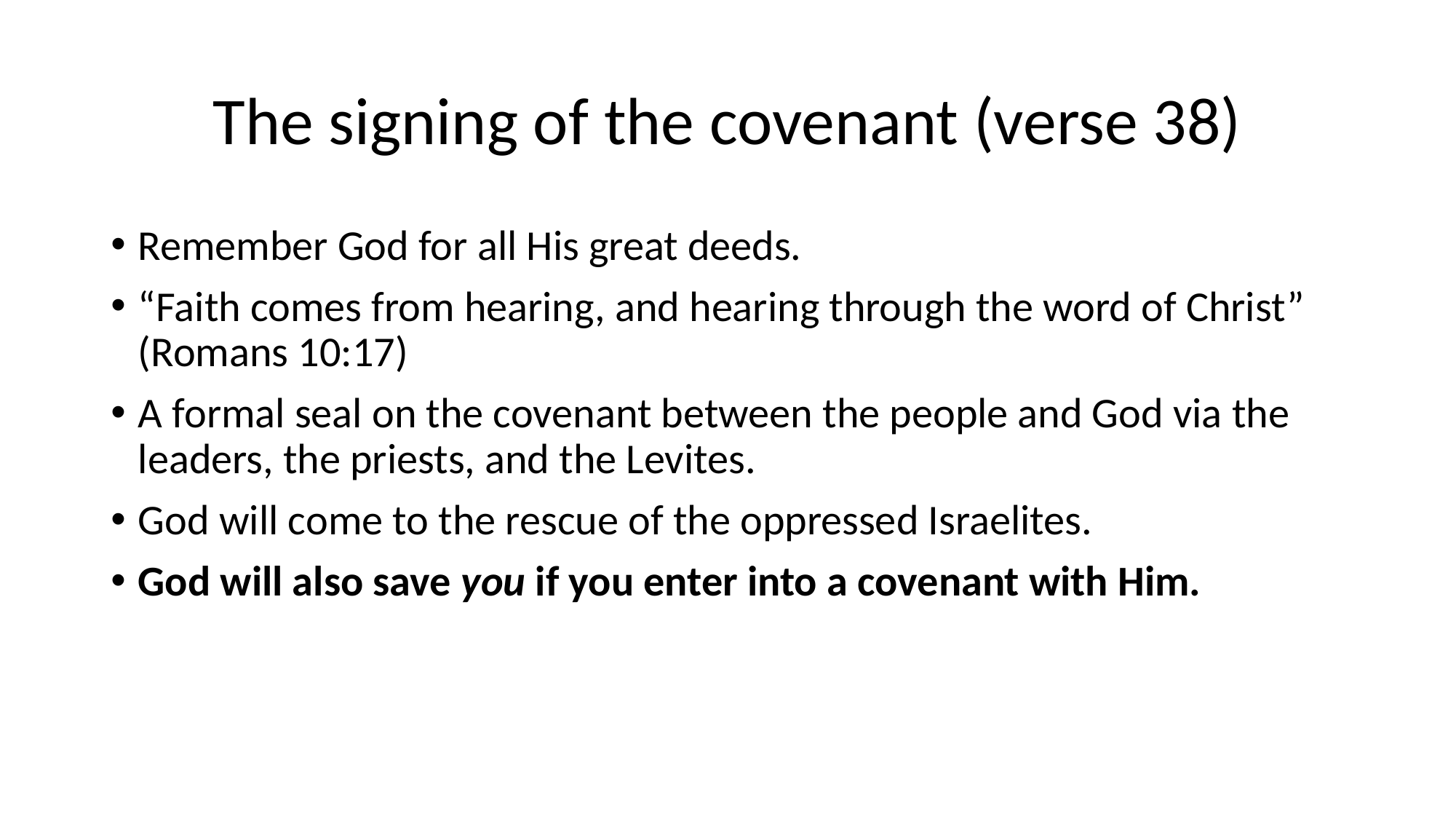

# The signing of the covenant (verse 38)
Remember God for all His great deeds.
“Faith comes from hearing, and hearing through the word of Christ” (Romans 10:17)
A formal seal on the covenant between the people and God via the leaders, the priests, and the Levites.
God will come to the rescue of the oppressed Israelites.
God will also save you if you enter into a covenant with Him.